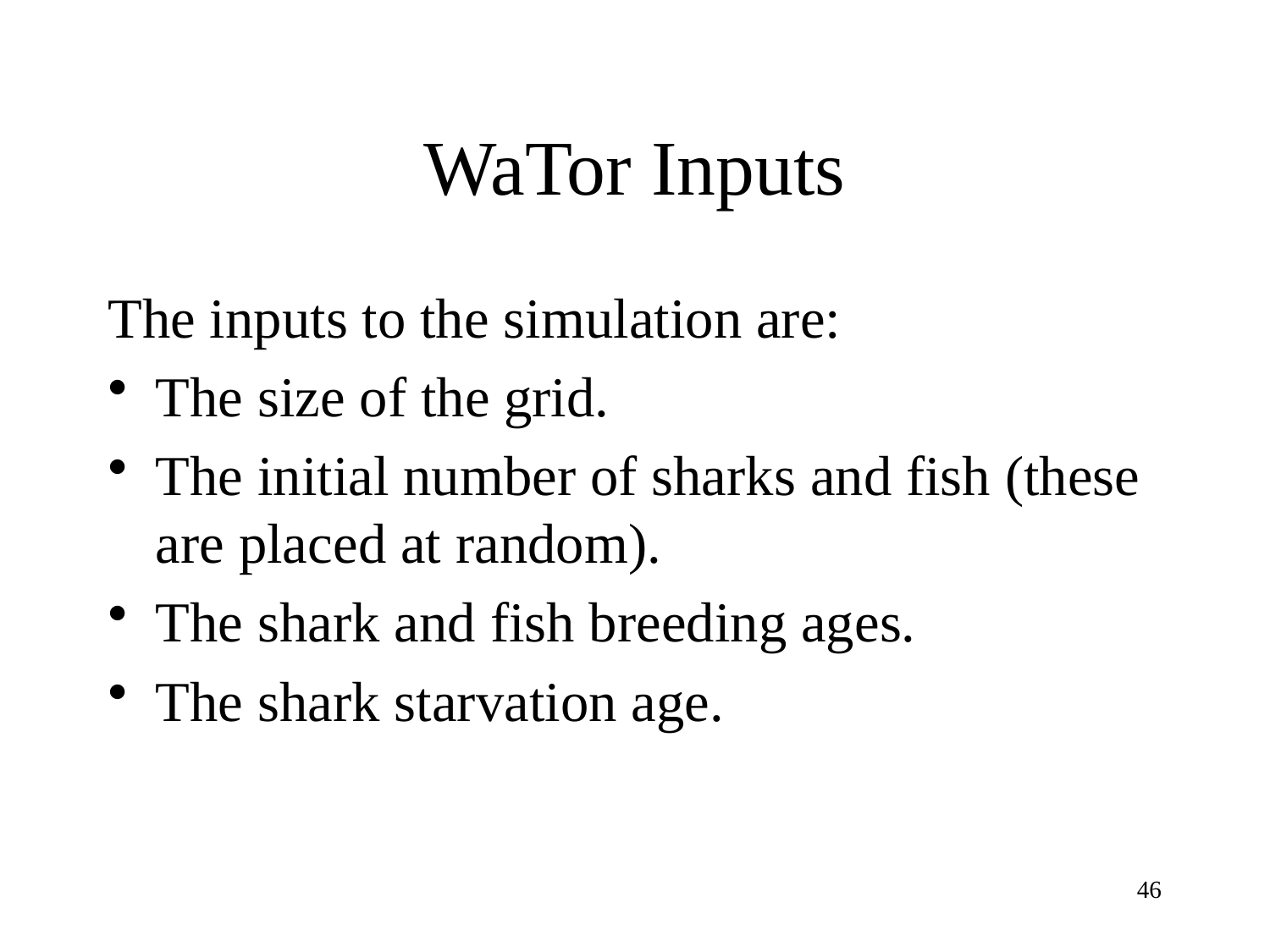

# WaTor Inputs
The inputs to the simulation are:
The size of the grid.
The initial number of sharks and fish (these are placed at random).
The shark and fish breeding ages.
The shark starvation age.
46